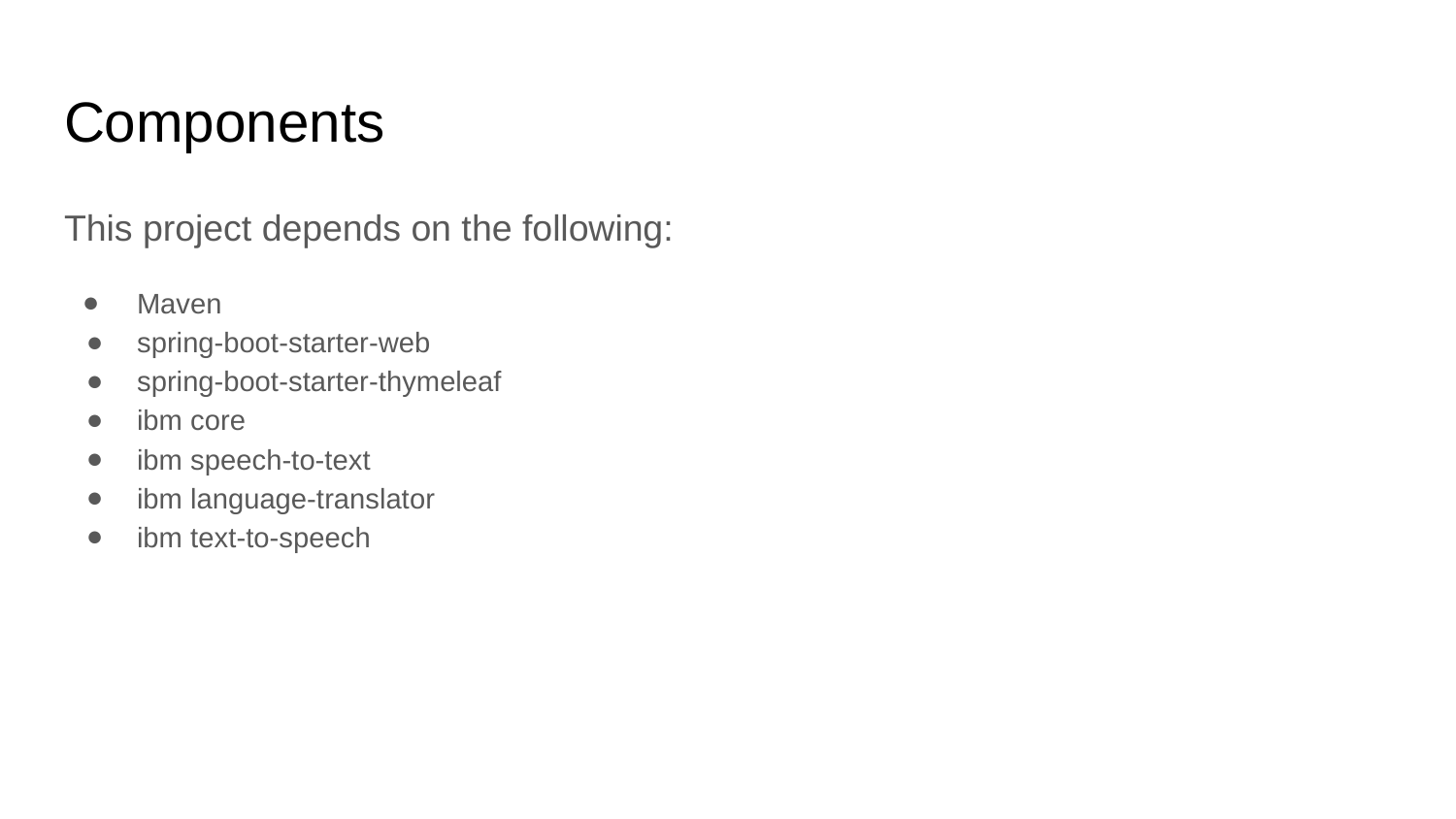

# Components
This project depends on the following:
Maven
spring-boot-starter-web
spring-boot-starter-thymeleaf
ibm core
ibm speech-to-text
ibm language-translator
ibm text-to-speech